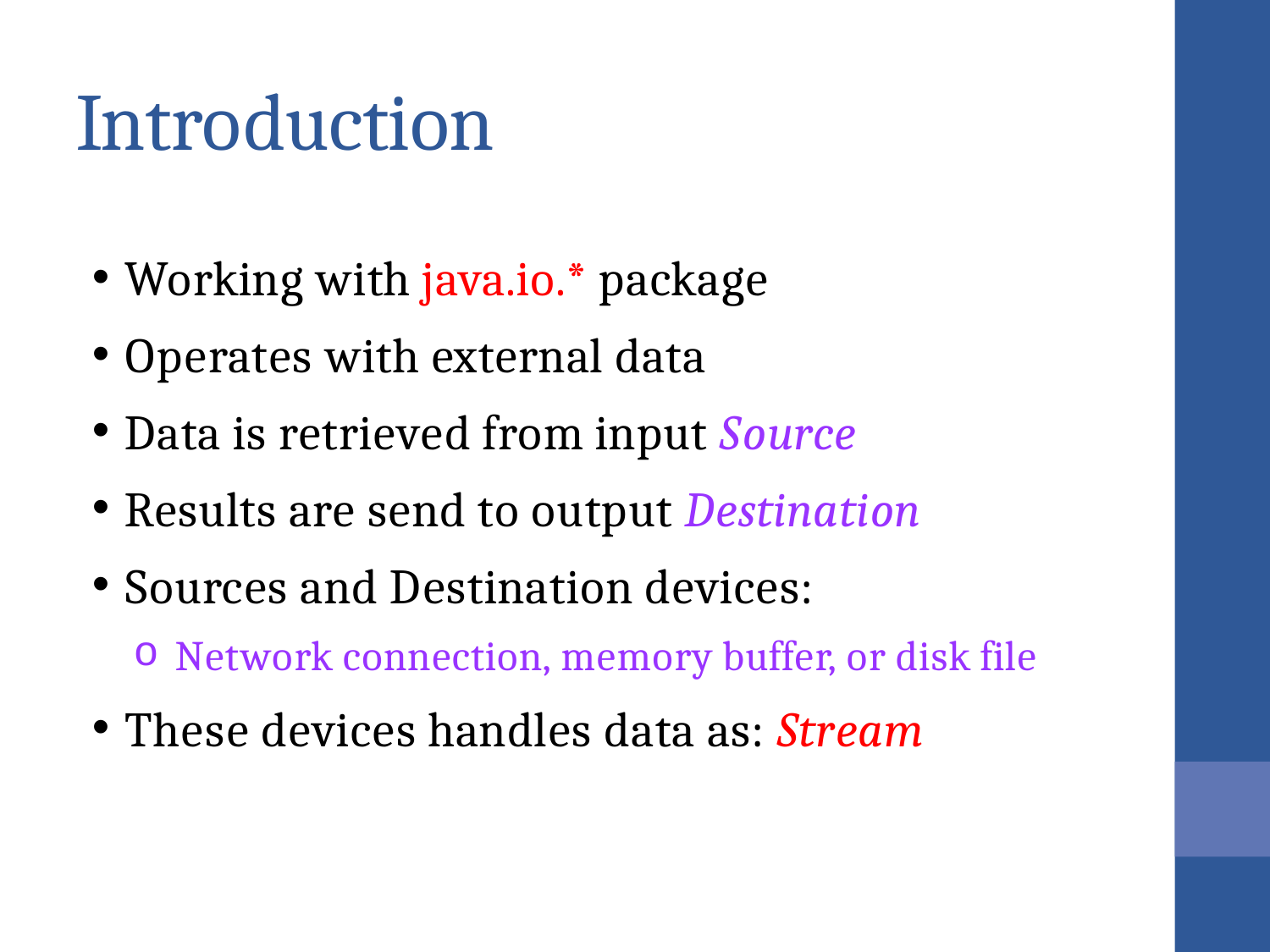

# Introduction
Working with java.io.* package
Operates with external data
Data is retrieved from input Source
Results are send to output Destination
Sources and Destination devices:
Network connection, memory buffer, or disk file
These devices handles data as: Stream